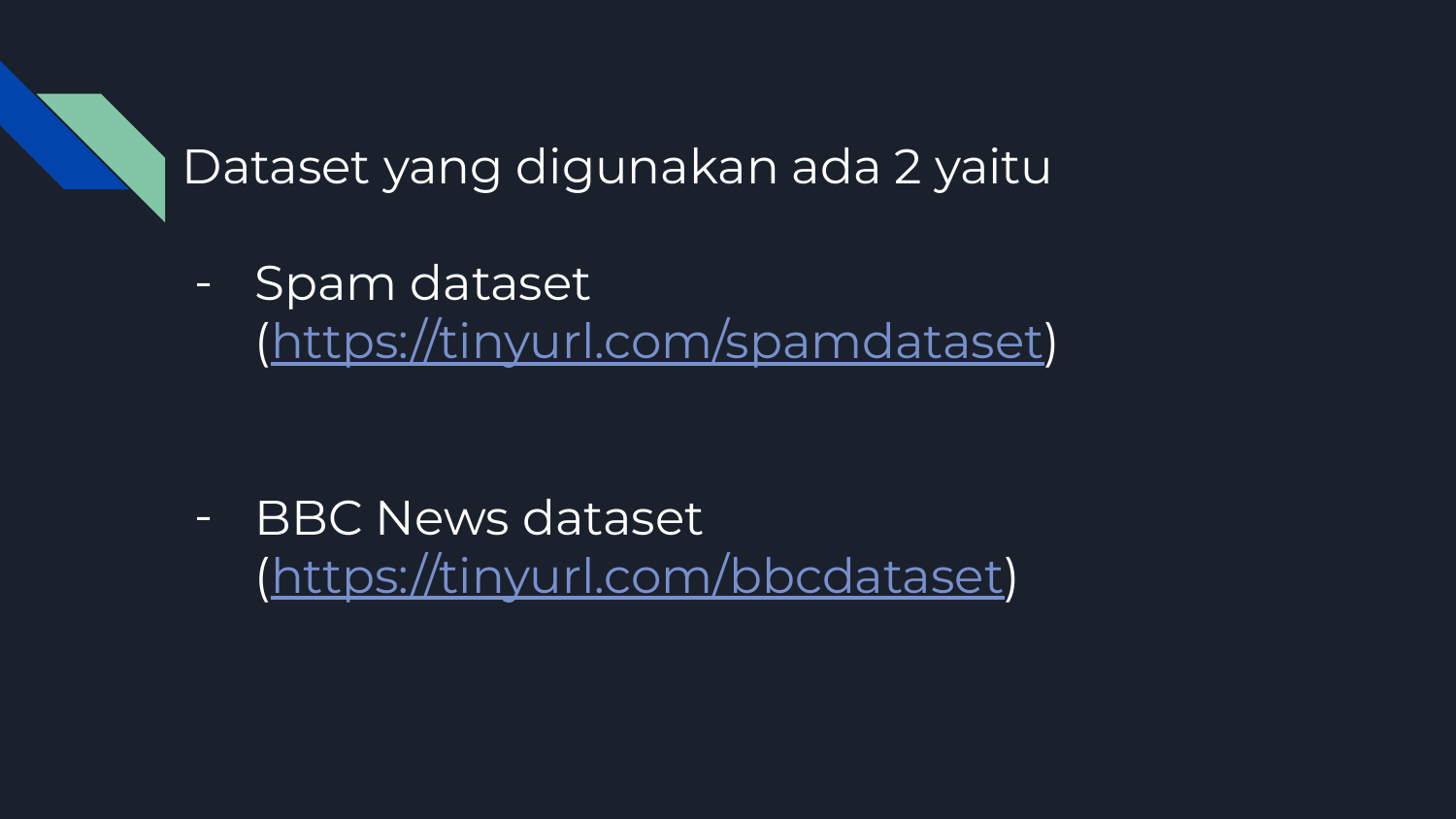

# Dataset yang digunakan ada 2 yaitu

Spam dataset
(https://tinyurl.com/spamdataset)

BBC News dataset
(https://tinyurl.com/bbcdataset)